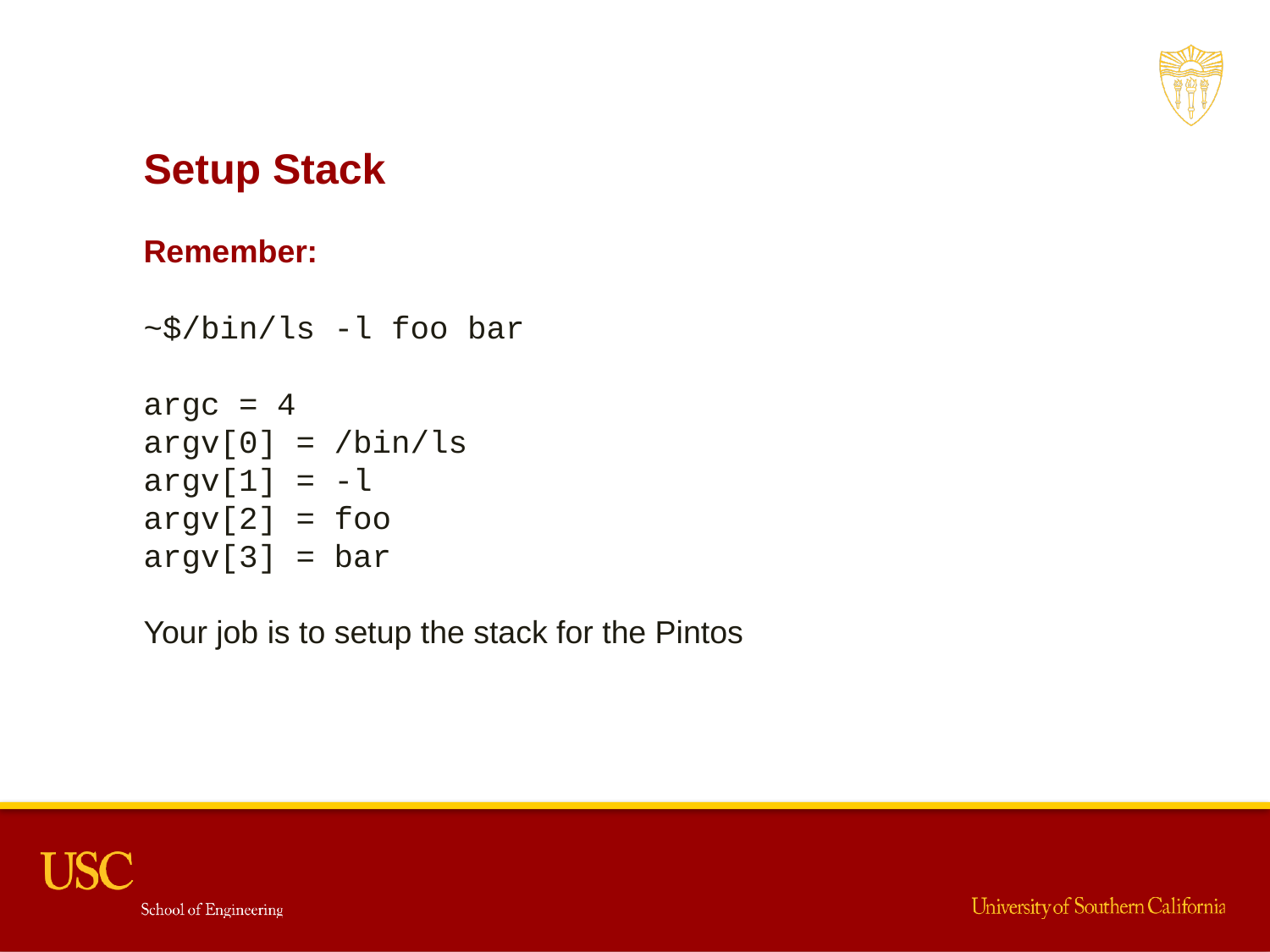

Setup Stack

Remember:

~$/bin/ls -l foo bar

argc = 4
argv[0] = /bin/ls
argv[1] = -l
argv[2] = foo
argv[3] = bar

Your job is to setup the stack for the Pintos